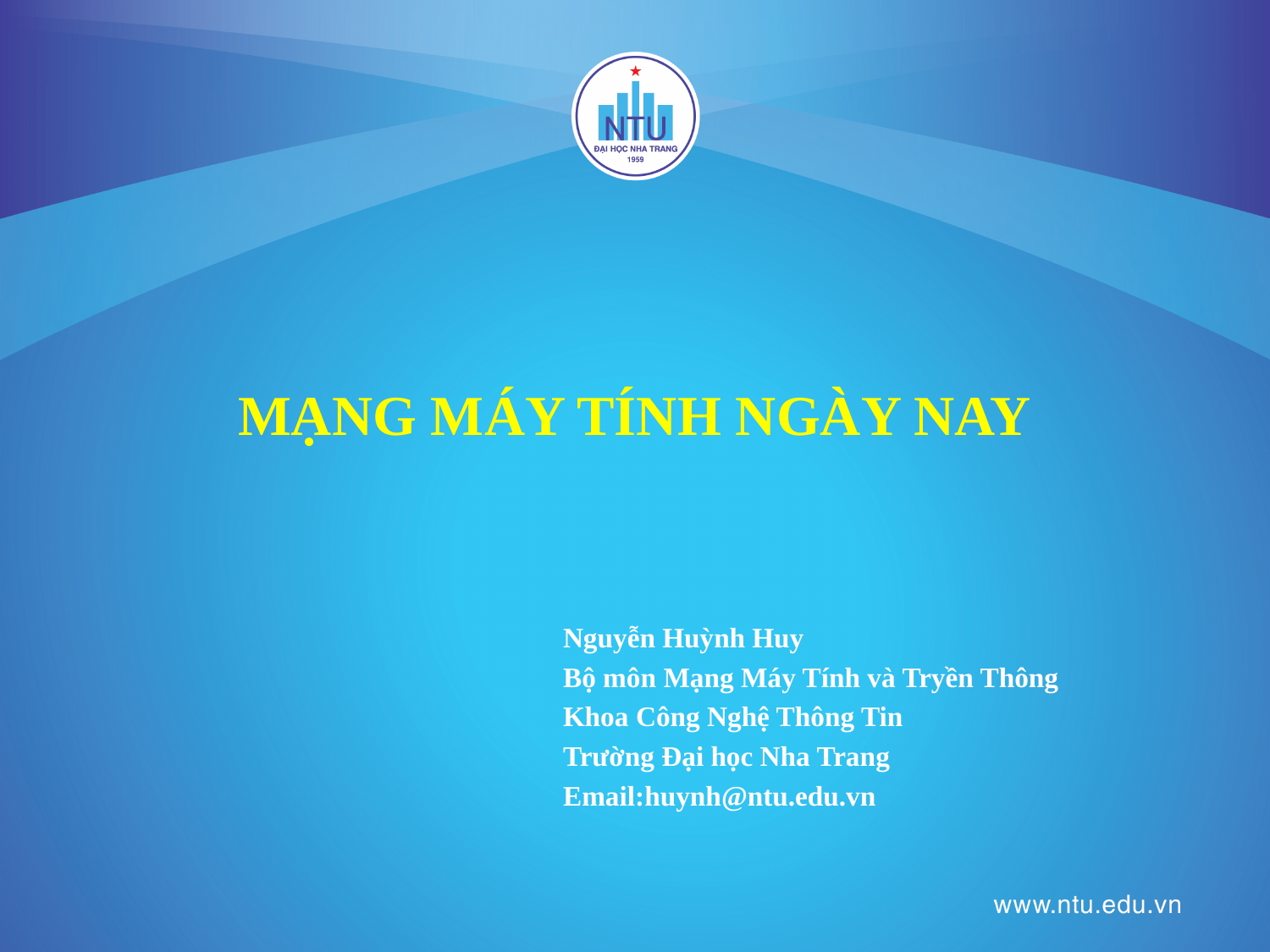

# MẠNG MÁY TÍNH NGÀY NAY
Nguyễn Huỳnh Huy
Bộ môn Mạng Máy Tính và Tryền Thông
Khoa Công Nghệ Thông Tin
Trường Đại học Nha Trang
Email:huynh@ntu.edu.vn